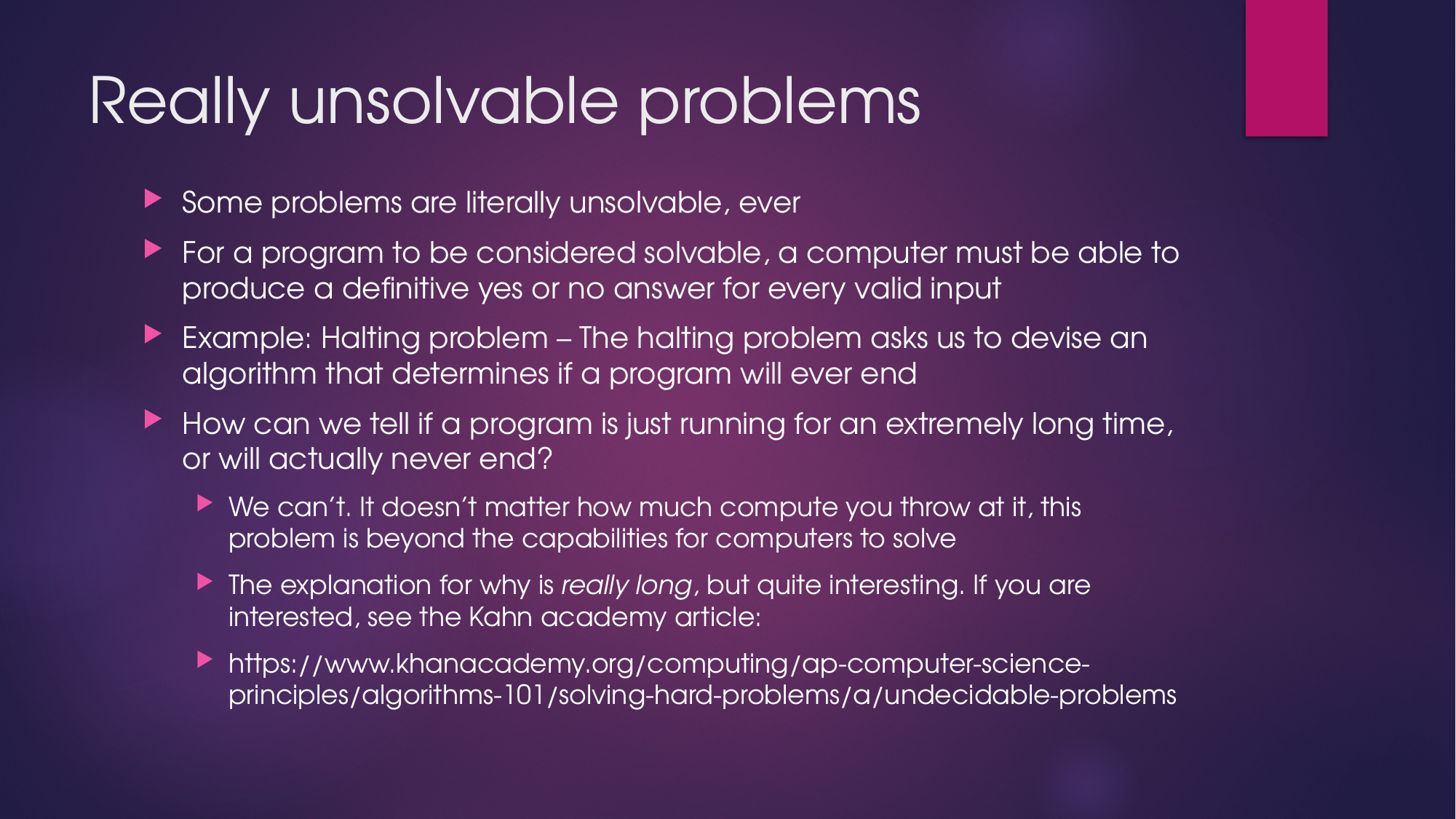

# Really unsolvable problems
Some problems are literally unsolvable, ever
For a program to be considered solvable, a computer must be able to produce a definitive yes or no answer for every valid input
Example: Halting problem – The halting problem asks us to devise an algorithm that determines if a program will ever end
How can we tell if a program is just running for an extremely long time, or will actually never end?
We can’t. It doesn’t matter how much compute you throw at it, this problem is beyond the capabilities for computers to solve
The explanation for why is really long, but quite interesting. If you are interested, see the Kahn academy article:
https://www.khanacademy.org/computing/ap-computer-science-principles/algorithms-101/solving-hard-problems/a/undecidable-problems